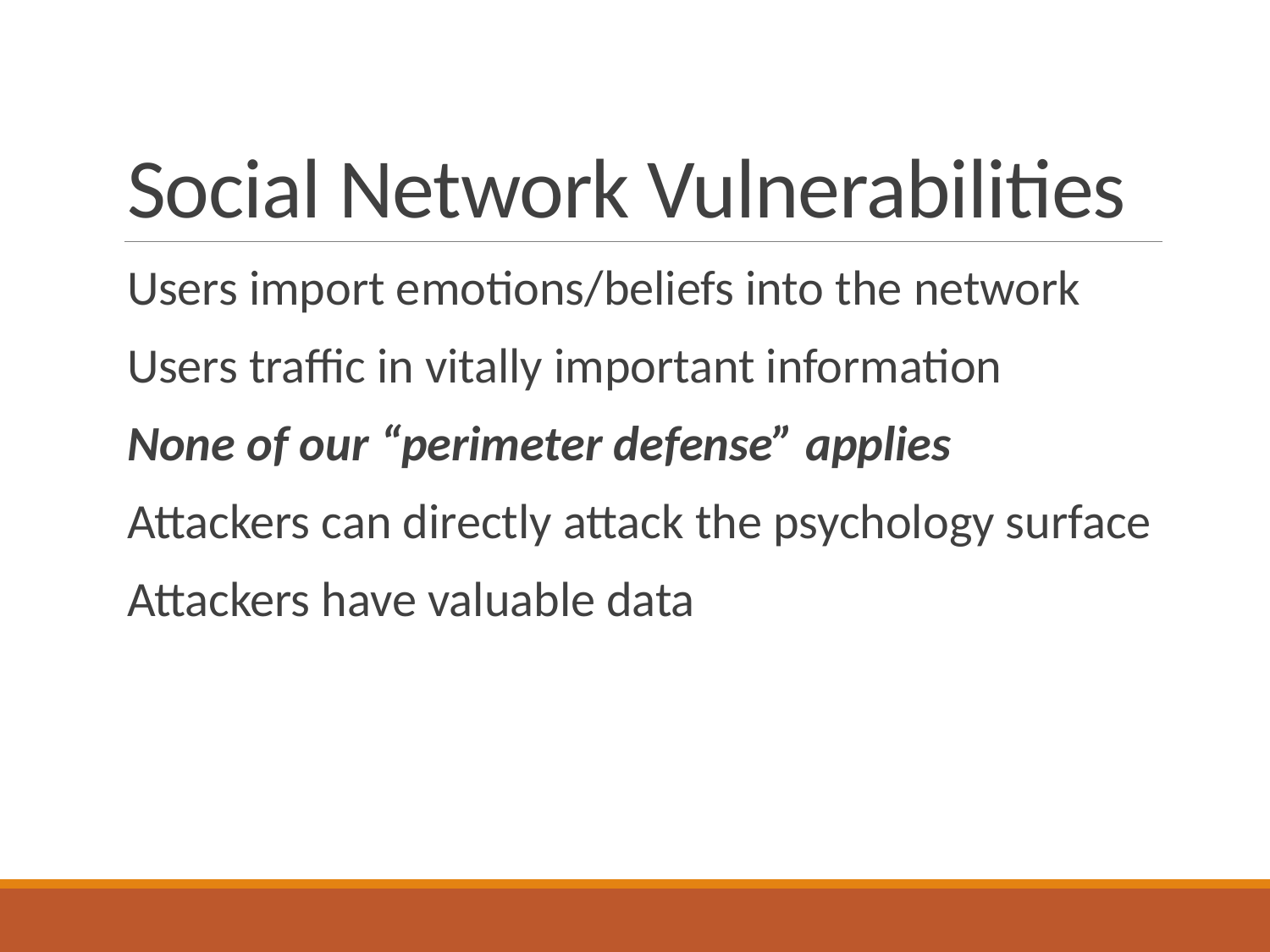

# Social Network Vulnerabilities
Users import emotions/beliefs into the network
Users traffic in vitally important information
None of our “perimeter defense” applies
Attackers can directly attack the psychology surface
Attackers have valuable data